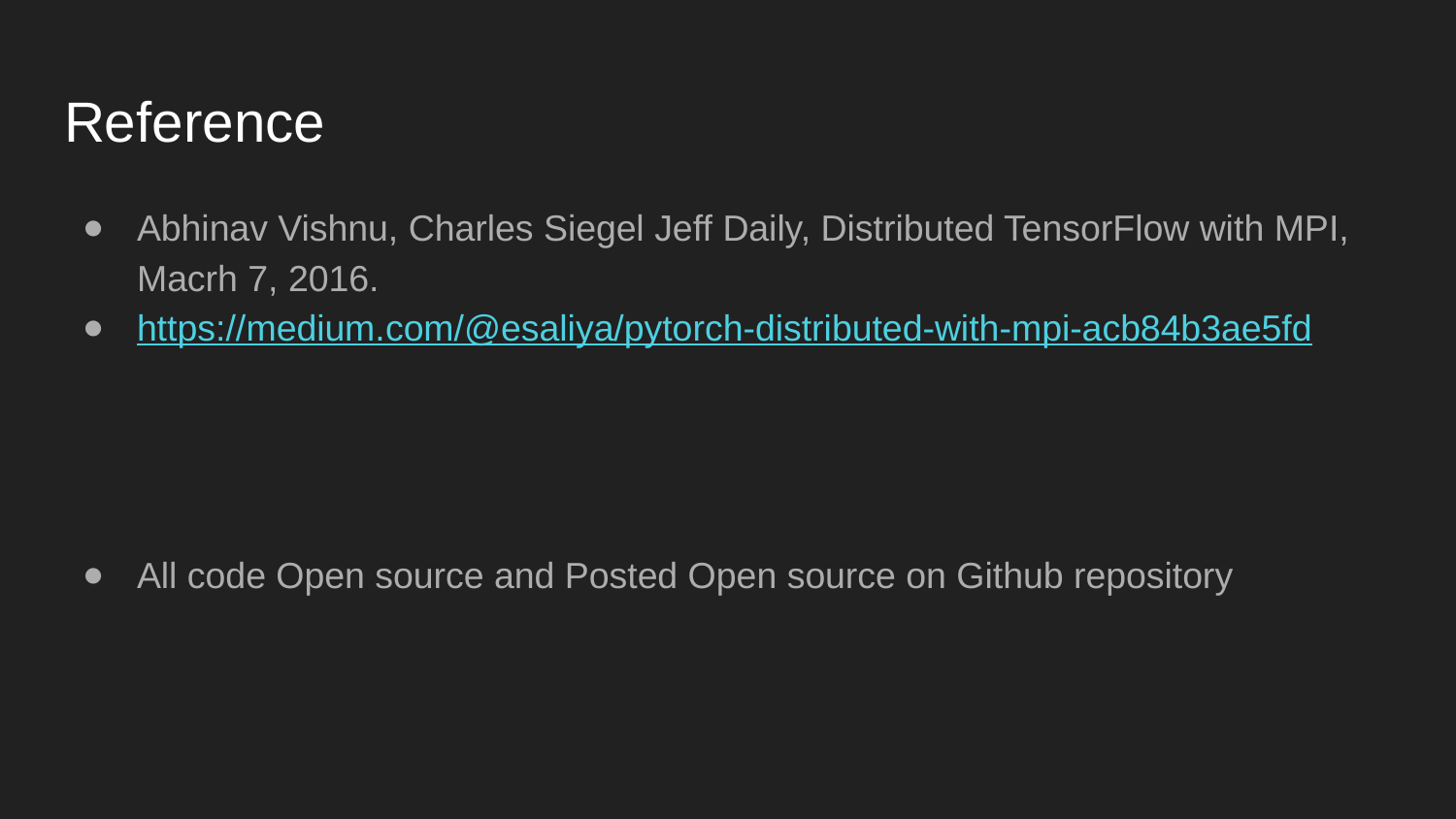

# Reference
Abhinav Vishnu, Charles Siegel Jeff Daily, Distributed TensorFlow with MPI, Macrh 7, 2016.
https://medium.com/@esaliya/pytorch-distributed-with-mpi-acb84b3ae5fd

All code Open source and Posted Open source on Github repository